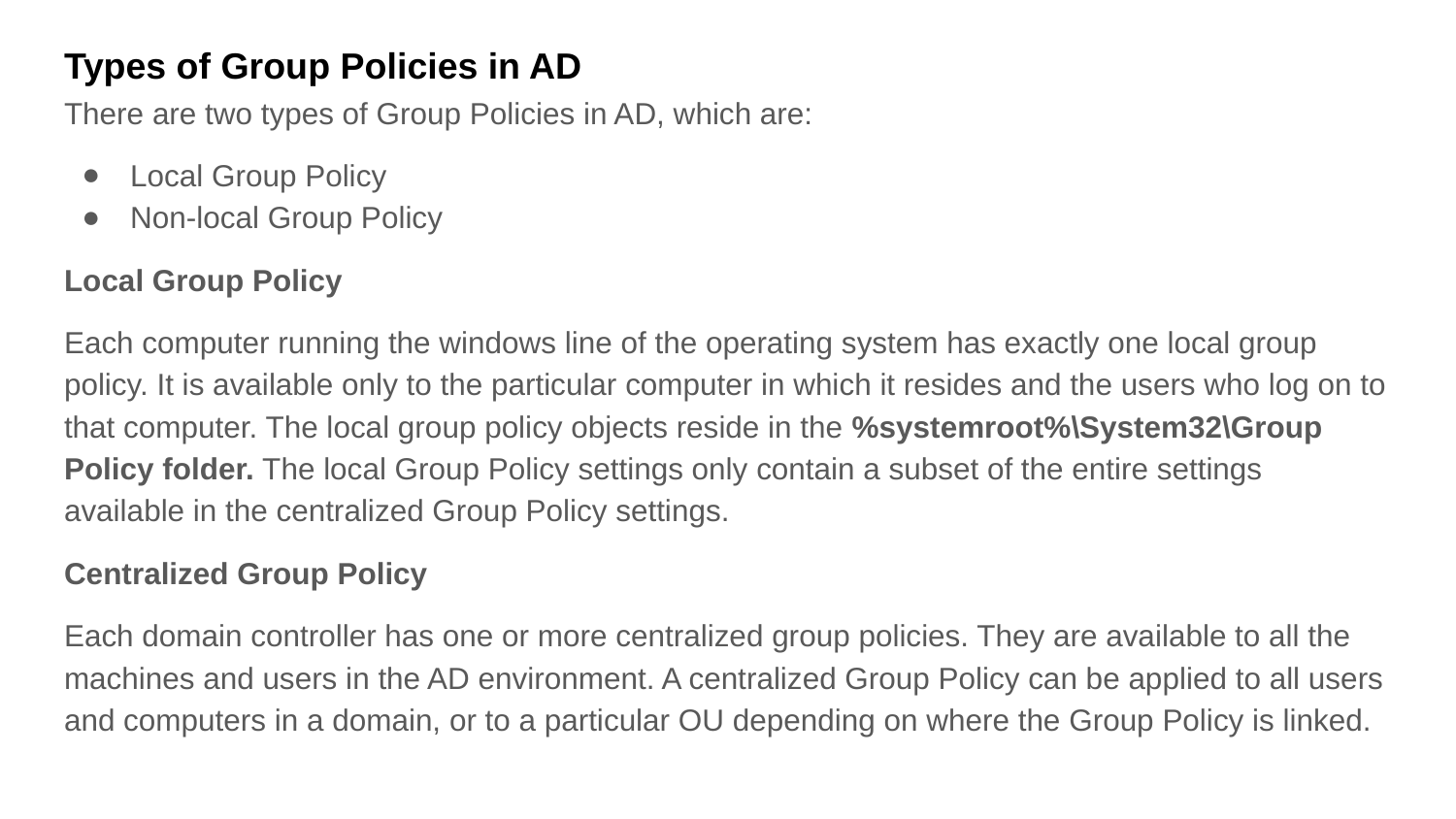

# Types of Group Policies in AD
There are two types of Group Policies in AD, which are:
Local Group Policy
Non-local Group Policy
Local Group Policy
Each computer running the windows line of the operating system has exactly one local group policy. It is available only to the particular computer in which it resides and the users who log on to that computer. The local group policy objects reside in the %systemroot%\System32\Group Policy folder. The local Group Policy settings only contain a subset of the entire settings available in the centralized Group Policy settings.
Centralized Group Policy
Each domain controller has one or more centralized group policies. They are available to all the machines and users in the AD environment. A centralized Group Policy can be applied to all users and computers in a domain, or to a particular OU depending on where the Group Policy is linked.